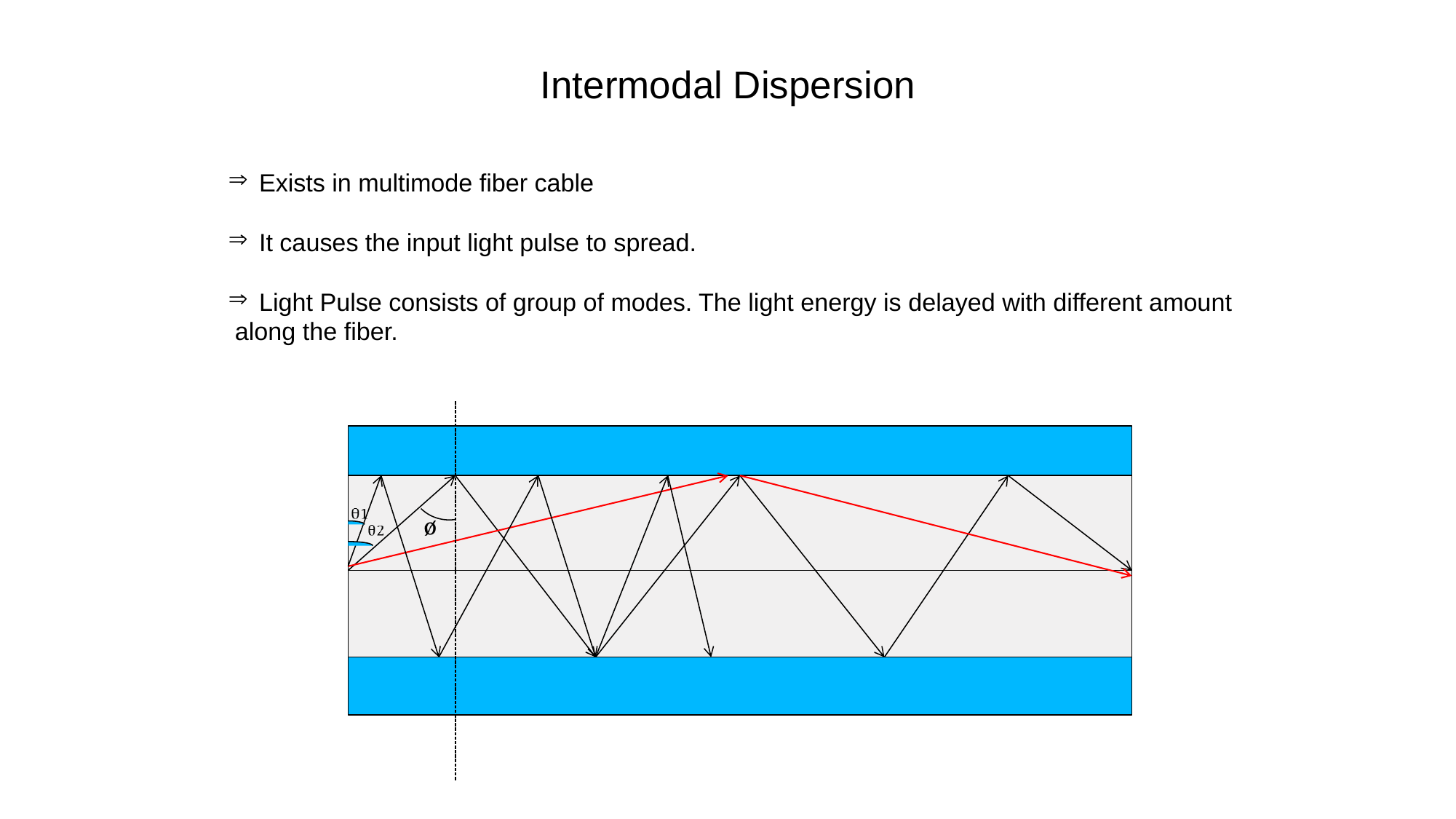

Intermodal Dispersion
Exists in multimode fiber cable

It causes the input light pulse to spread.

Light Pulse consists of group of modes. The light energy is delayed with different amount
 along the fiber.